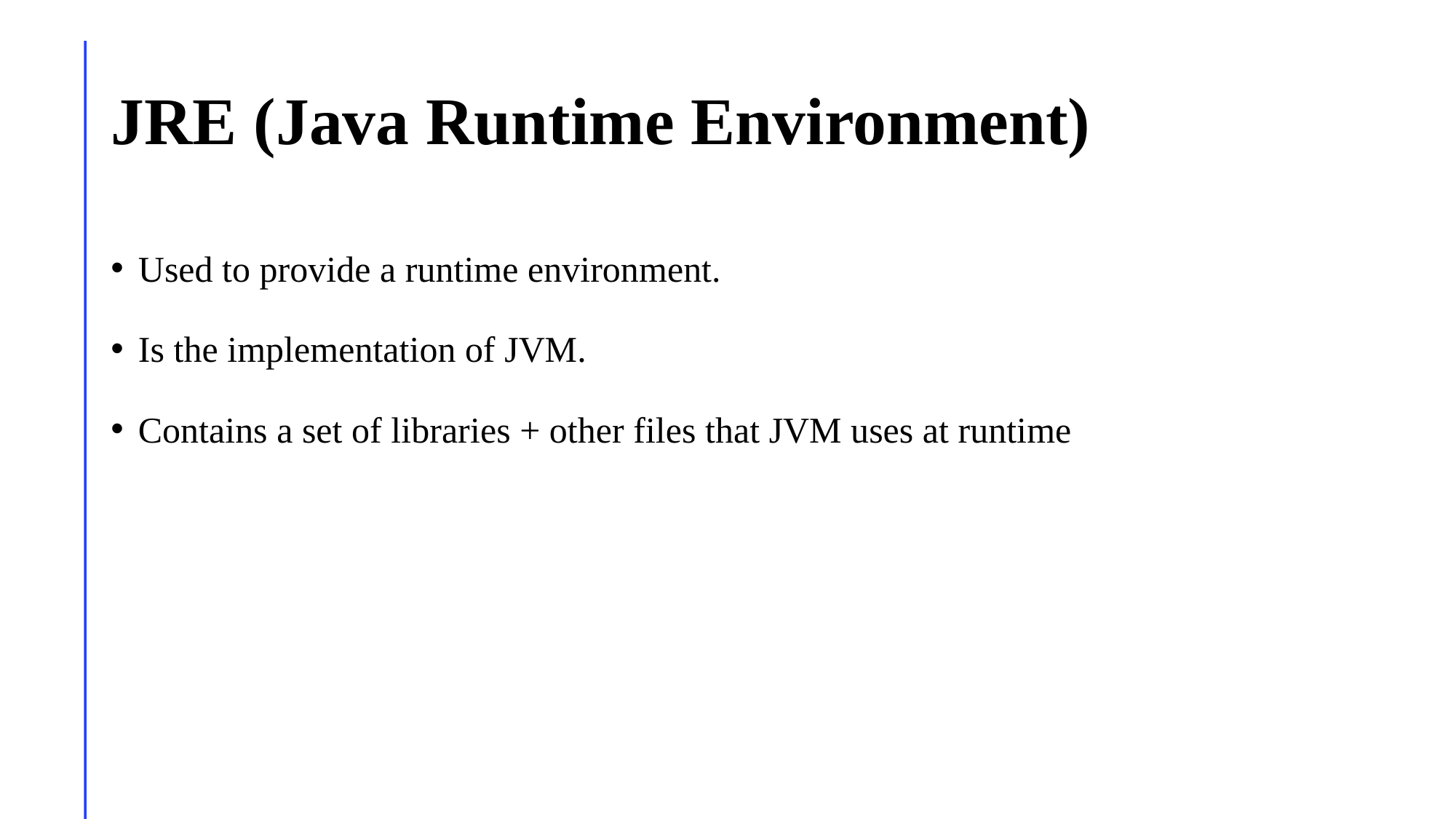

# JRE (Java Runtime Environment)
Used to provide a runtime environment.
Is the implementation of JVM.
Contains a set of libraries + other files that JVM uses at runtime